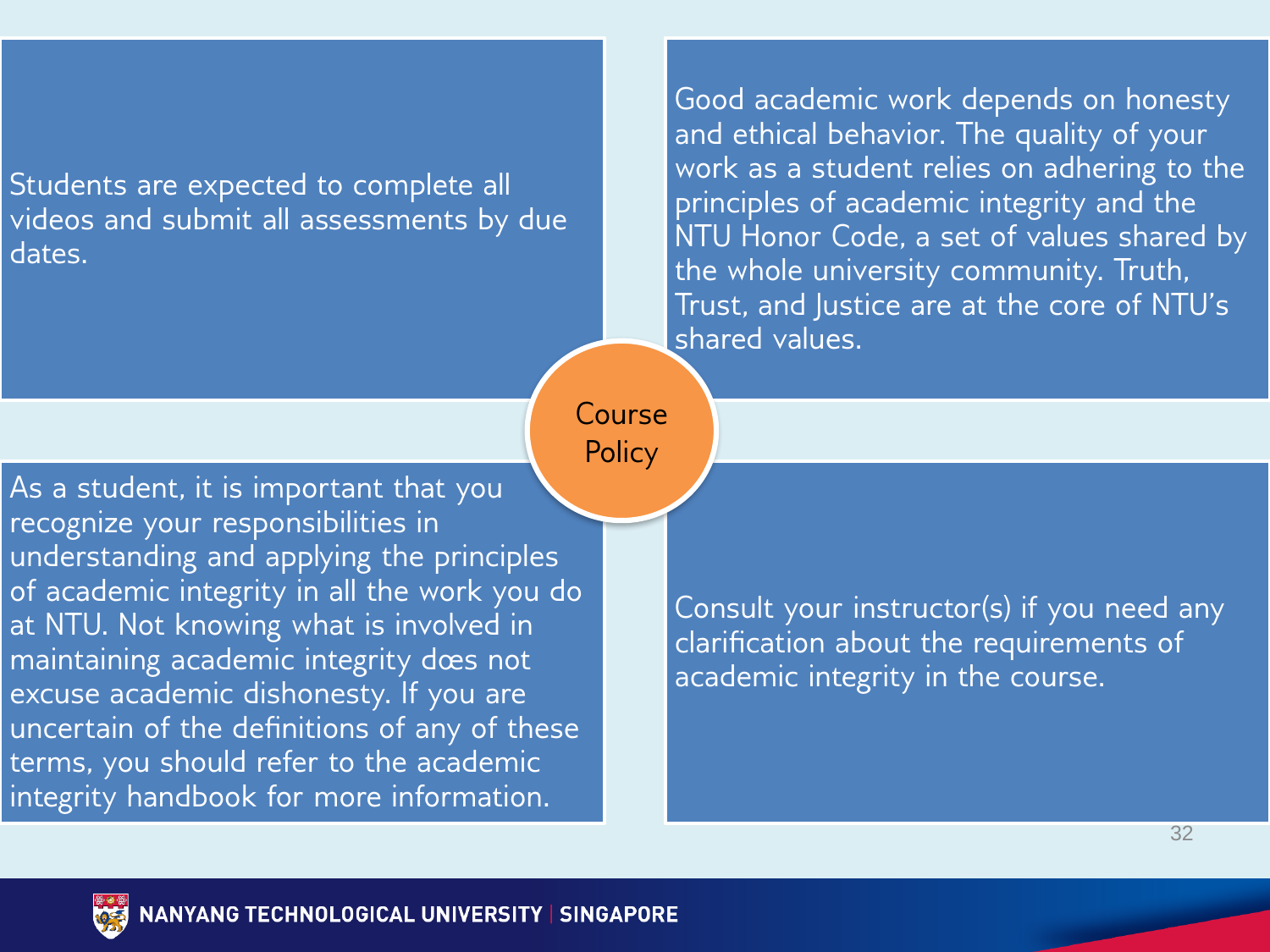

Students are expected to complete all videos and submit all assessments by due dates.
Good academic work depends on honesty and ethical behavior. The quality of your work as a student relies on adhering to the principles of academic integrity and the NTU Honor Code, a set of values shared by the whole university community. Truth, Trust, and Justice are at the core of NTU’s shared values.
As a student, it is important that you recognize your responsibilities in understanding and applying the principles of academic integrity in all the work you do at NTU. Not knowing what is involved in maintaining academic integrity does not excuse academic dishonesty. If you are uncertain of the definitions of any of these terms, you should refer to the academic integrity handbook for more information.
Consult your instructor(s) if you need any clarification about the requirements of academic integrity in the course.
Course Policy
32